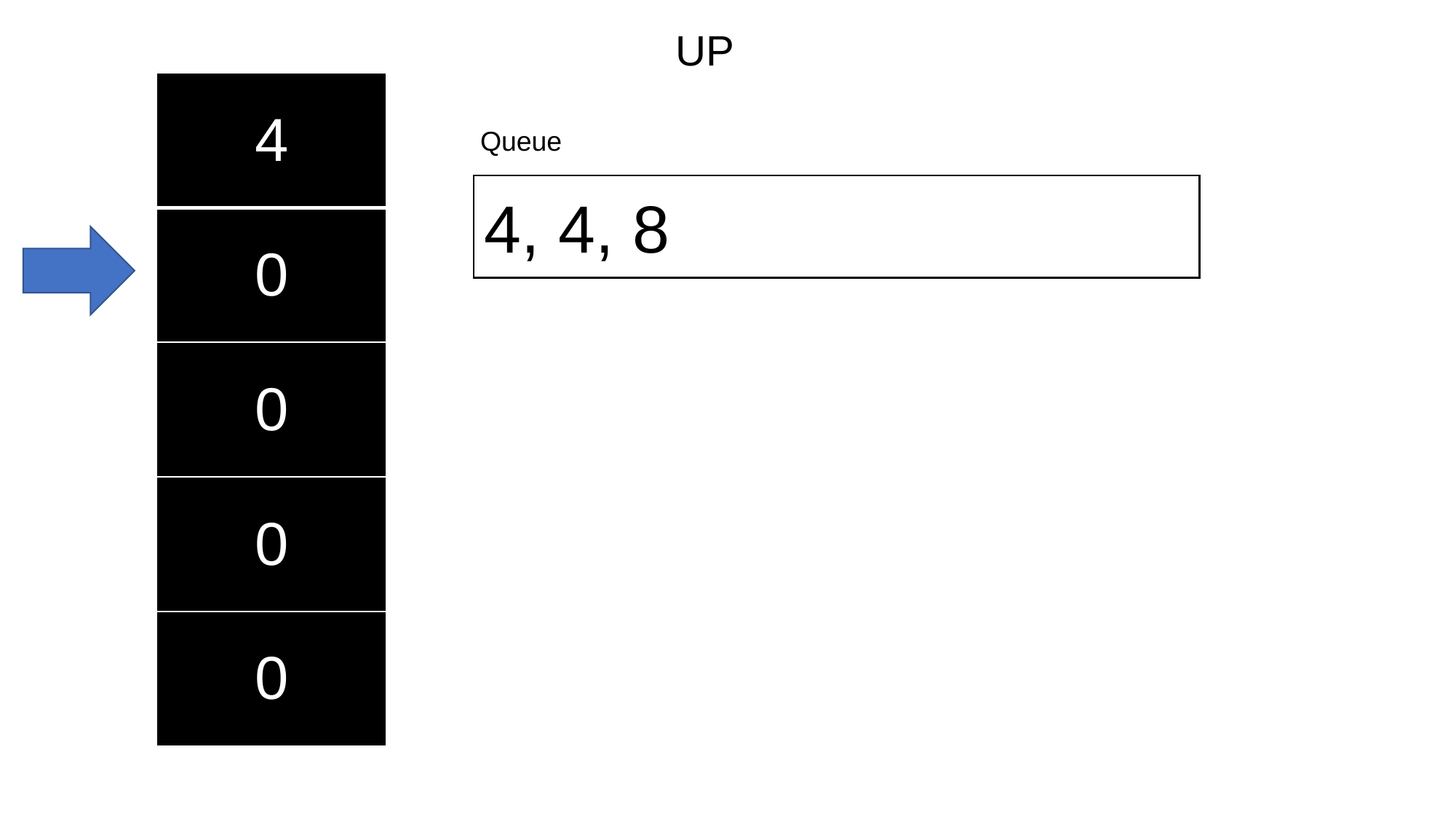

UP
| 4 |
| --- |
| 0 |
| 0 |
| 0 |
| 0 |
Queue
4, 4, 8